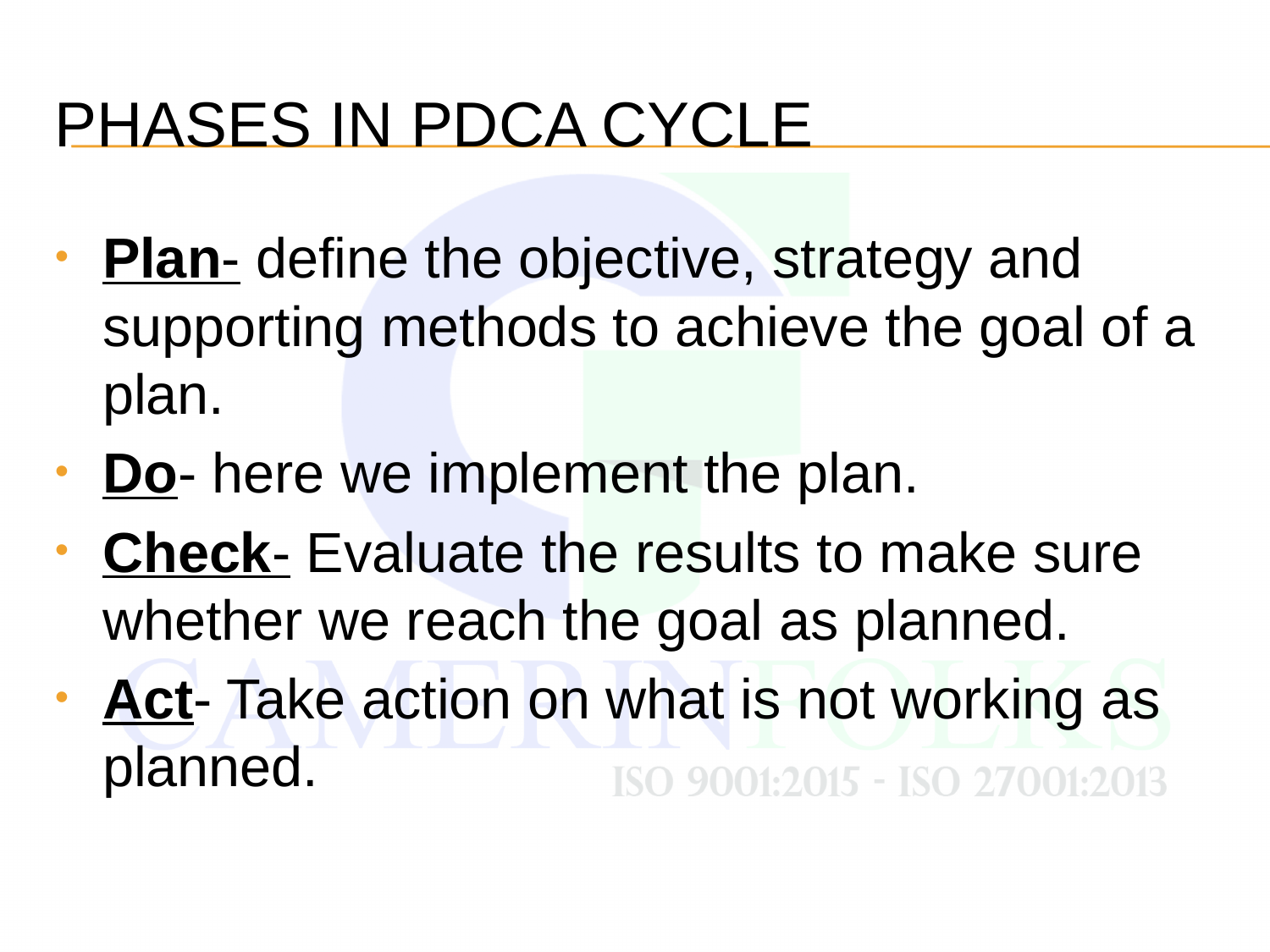

# Phases in PDCA cycle
Plan- define the objective, strategy and supporting methods to achieve the goal of a plan.
Do- here we implement the plan.
Check- Evaluate the results to make sure whether we reach the goal as planned.
Act- Take action on what is not working as planned.